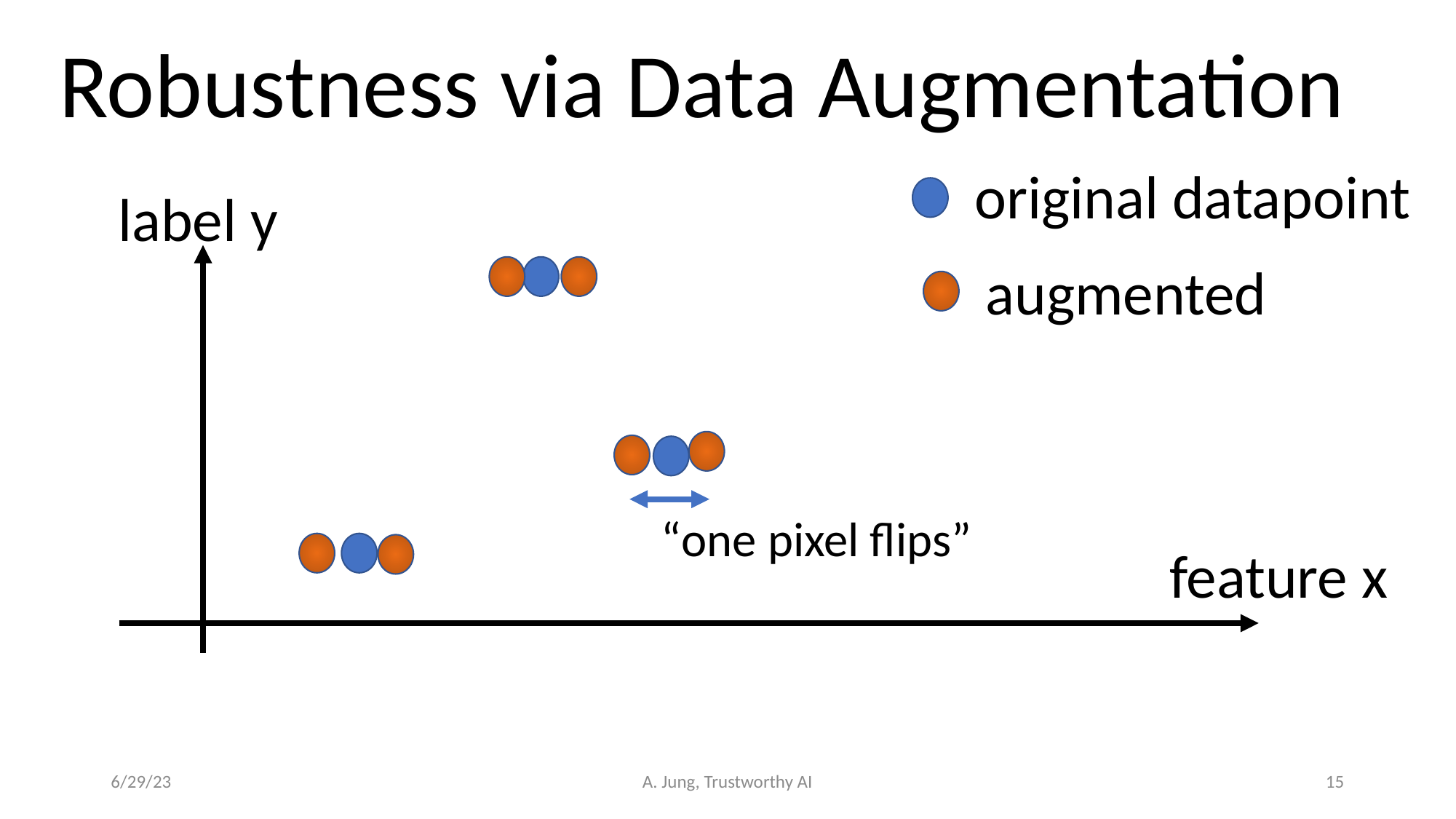

# Robustness via Data Augmentation
original datapoint
label y

augmented

“one pixel flips”
feature x

6/29/23
A. Jung, Trustworthy AI
15